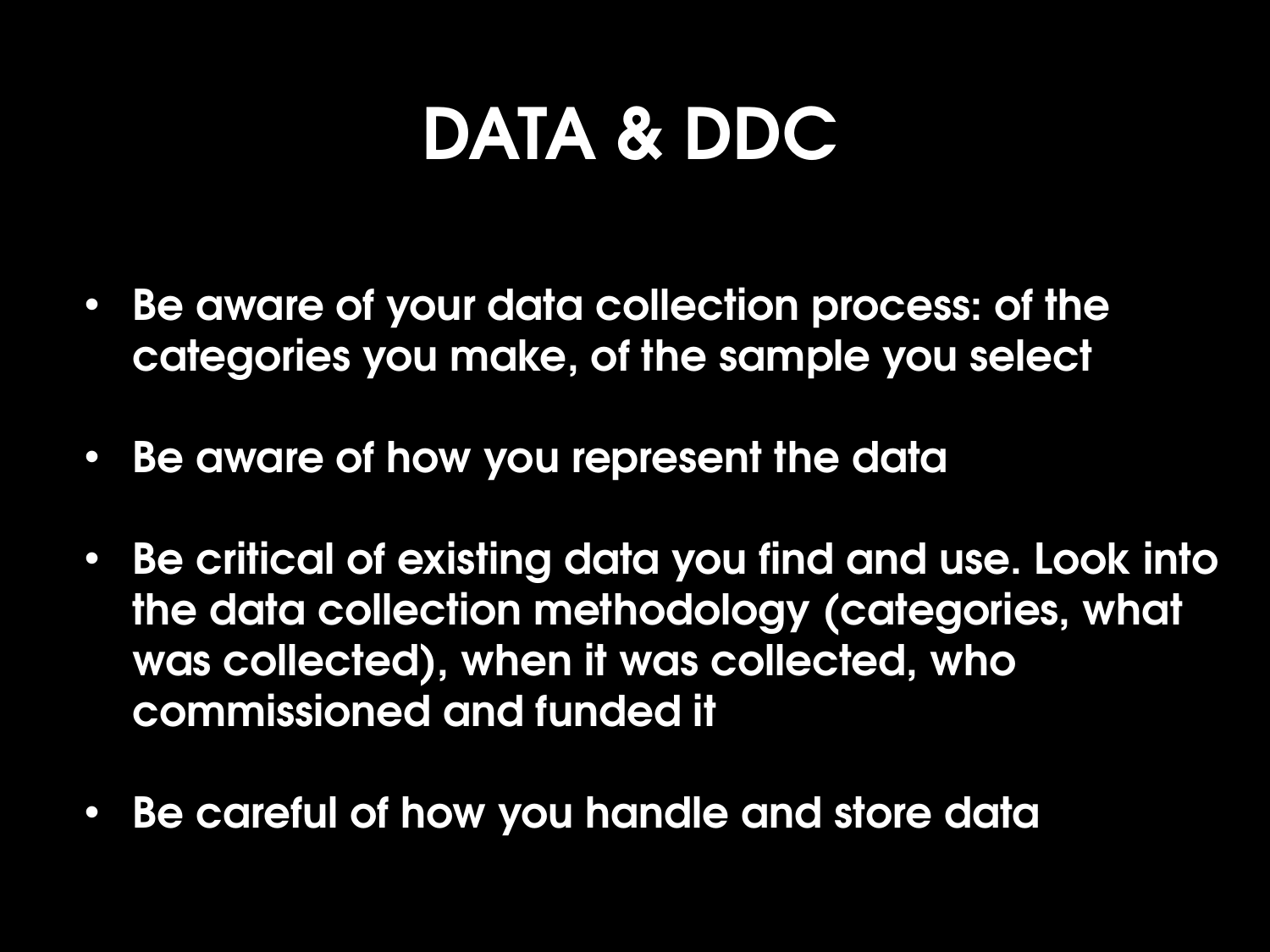

# Data & ddc

Be aware of your data collection process: of the categories you make, of the sample you select

Be aware of how you represent the data

Be critical of existing data you find and use. Look into the data collection methodology (categories, what was collected), when it was collected, who commissioned and funded it

Be careful of how you handle and store data